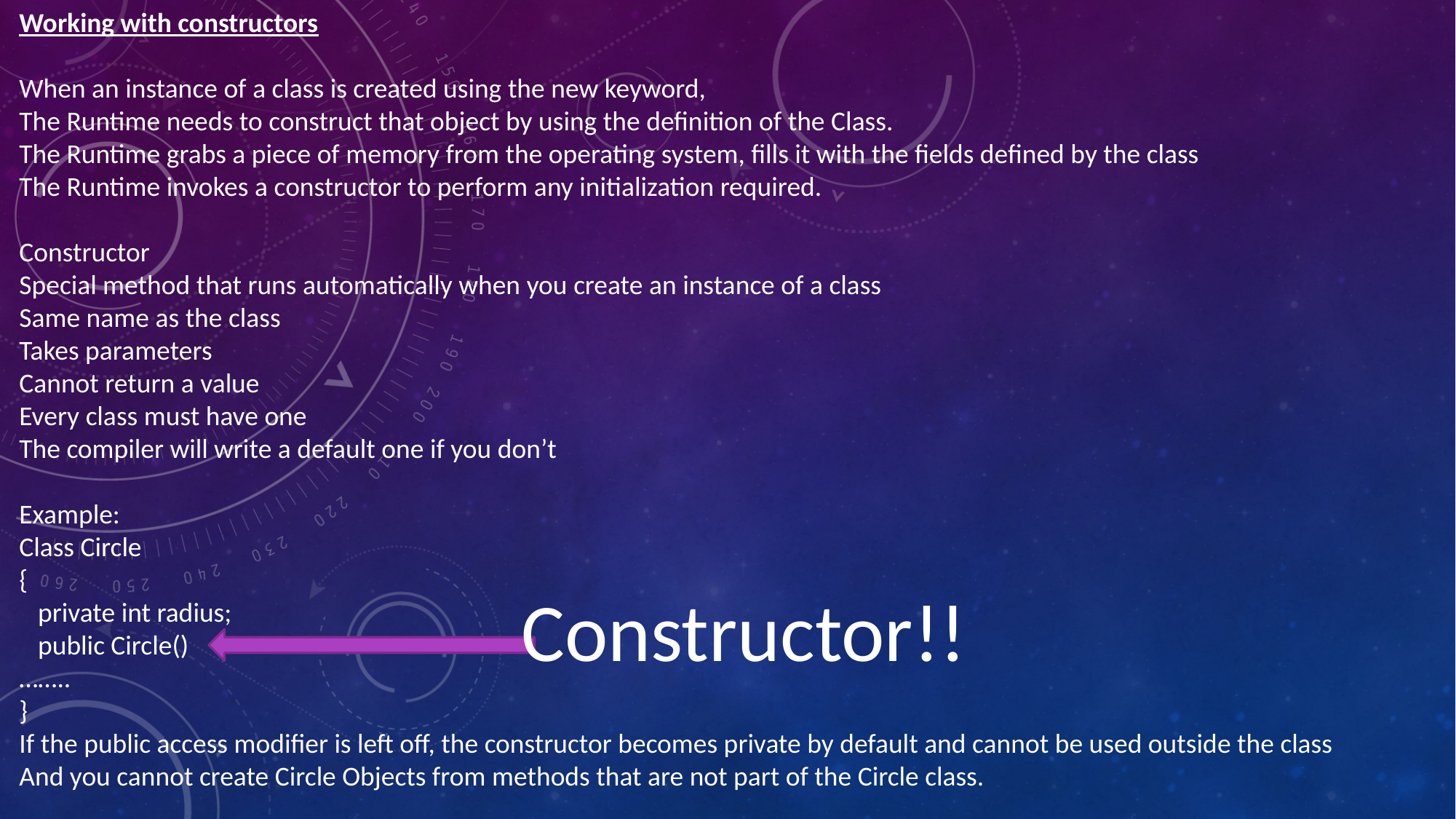

Working with constructors

When an instance of a class is created using the new keyword,
The Runtime needs to construct that object by using the definition of the Class.
The Runtime grabs a piece of memory from the operating system, fills it with the fields defined by the class
The Runtime invokes a constructor to perform any initialization required.

Constructor
Special method that runs automatically when you create an instance of a class
Same name as the class
Takes parameters
Cannot return a value
Every class must have one
The compiler will write a default one if you don’t

Example:
Class Circle
{
   private int radius;
   public Circle()
……..
}
If the public access modifier is left off, the constructor becomes private by default and cannot be used outside the class
And you cannot create Circle Objects from methods that are not part of the Circle class.
Constructor!!